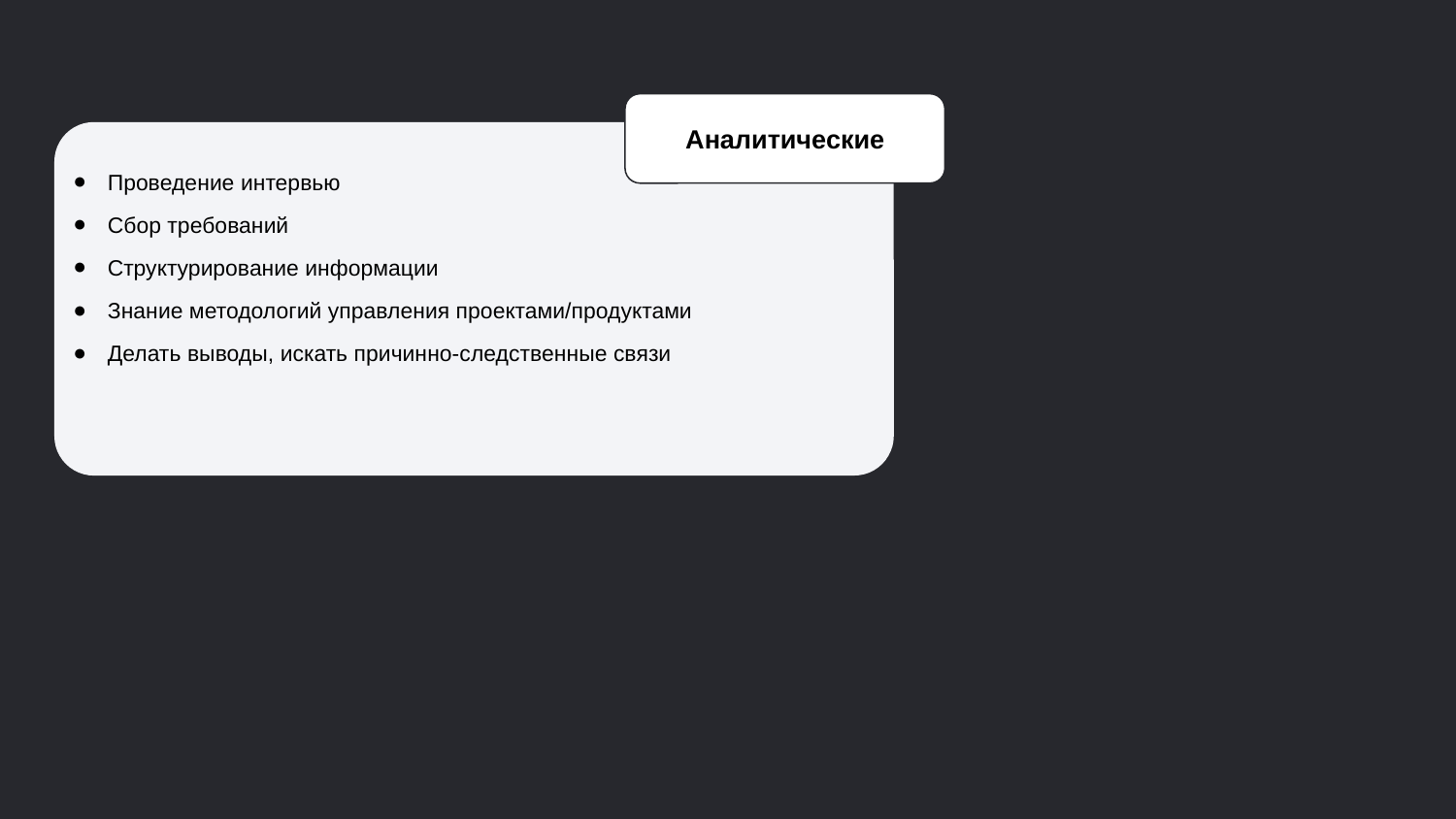

Аналитические
Проведение интервью
Сбор требований
Структурирование информации
Знание методологий управления проектами/продуктами
Делать выводы, искать причинно-следственные связи